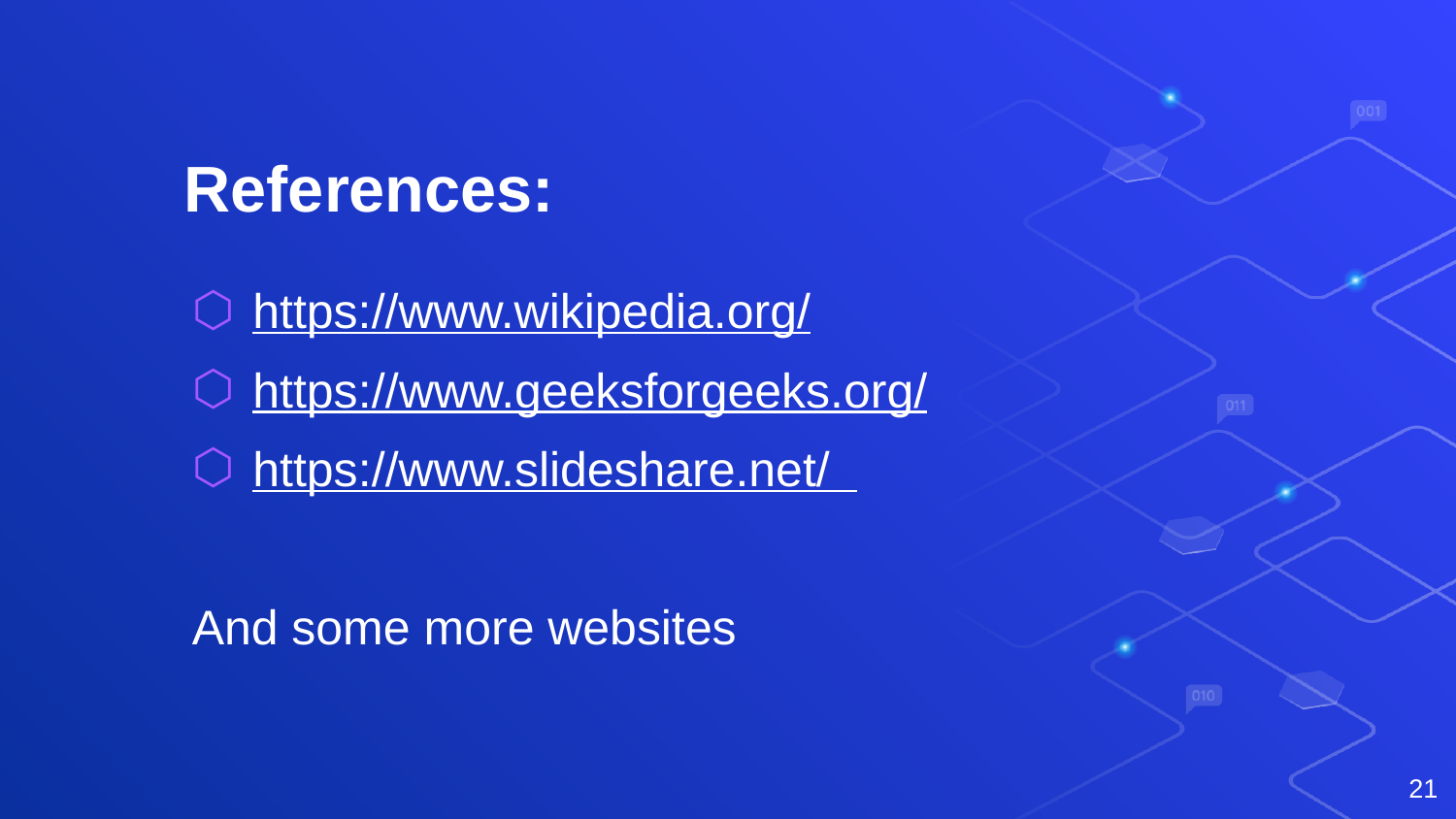

# References:
https://www.wikipedia.org/
https://www.geeksforgeeks.org/
https://www.slideshare.net/

And some more websites
21